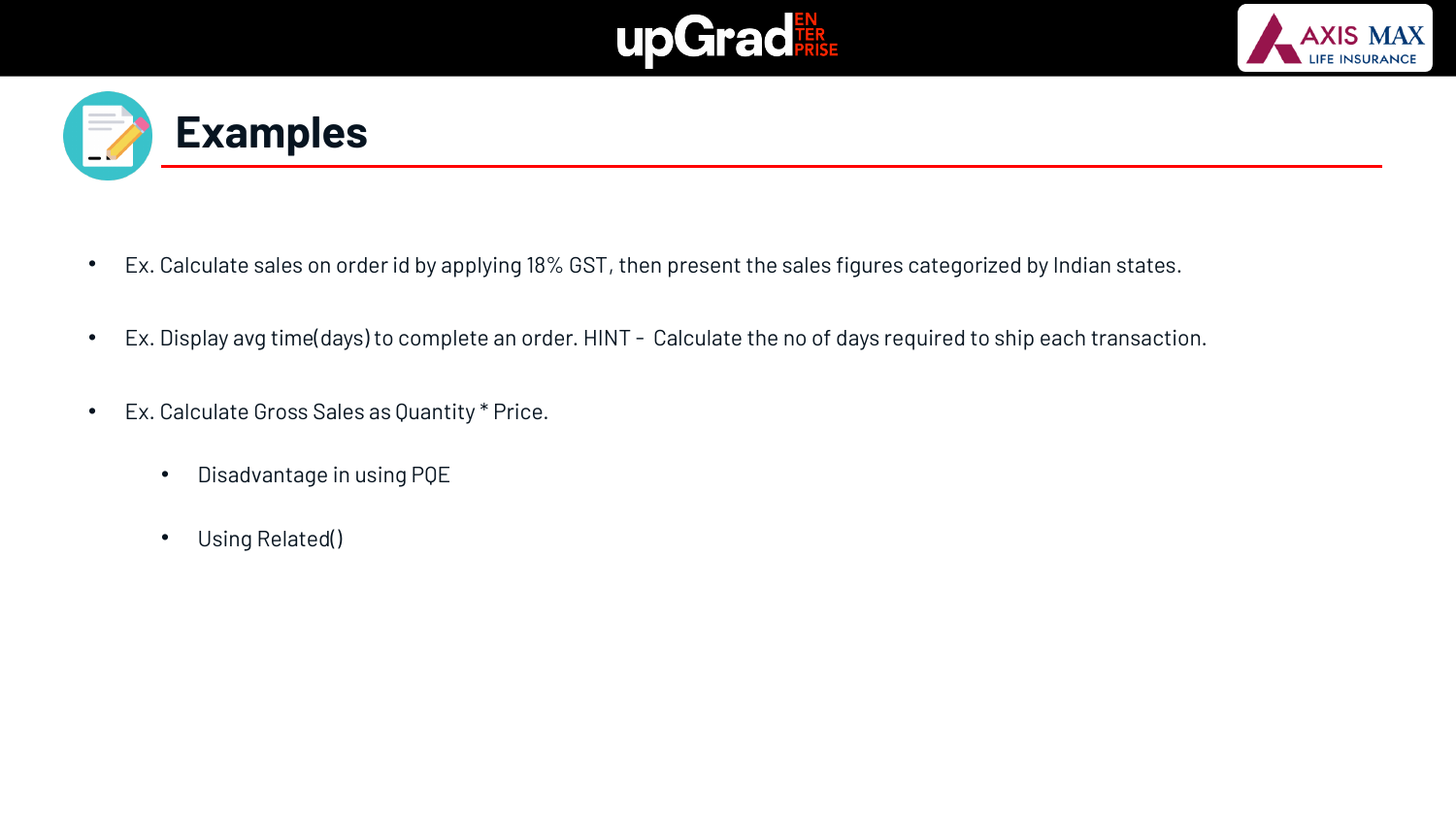

Examples
Ex. Calculate sales on order id by applying 18% GST, then present the sales figures categorized by Indian states.
Ex. Display avg time(days) to complete an order. HINT -  Calculate the no of days required to ship each transaction.
Ex. Calculate Gross Sales as Quantity * Price.
Disadvantage in using PQE
Using Related()